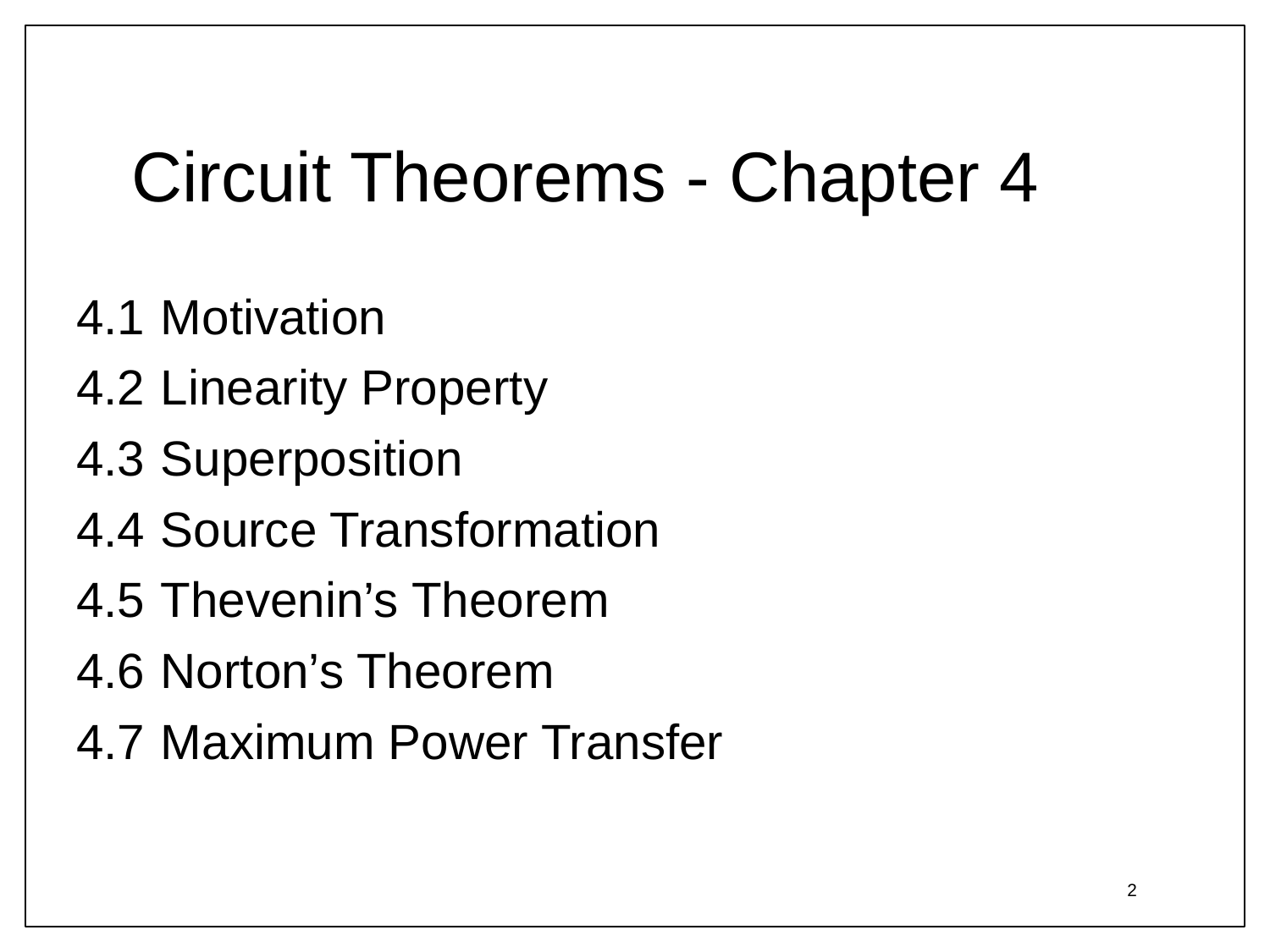

# Circuit Theorems - Chapter 4
4.1	Motivation
4.2	Linearity Property
4.3	Superposition
4.4	Source Transformation
4.5	Thevenin’s Theorem
4.6	Norton’s Theorem
4.7	Maximum Power Transfer
2